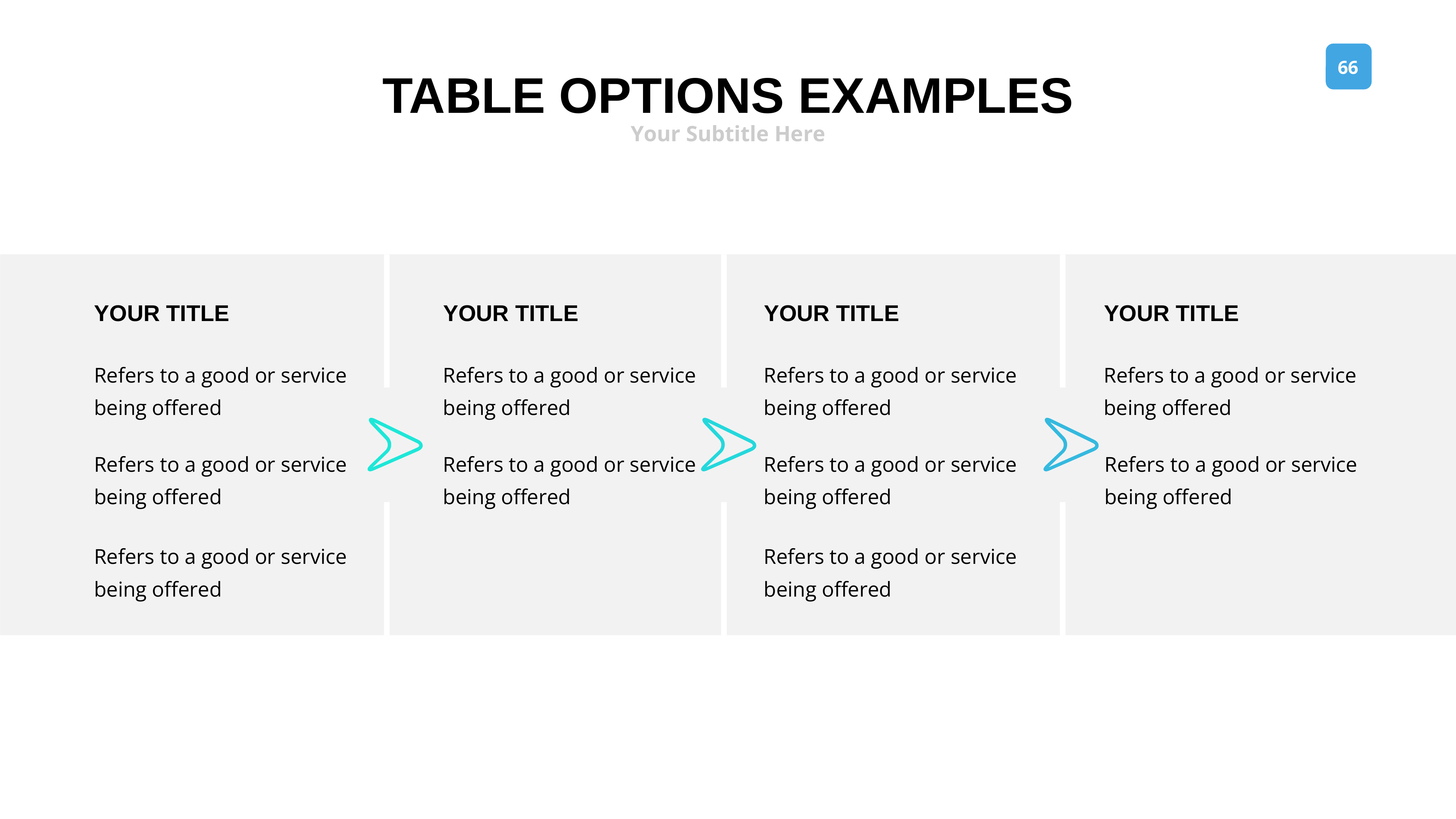

TABLE OPTIONS EXAMPLES
Your Subtitle Here

YOUR TITLE
YOUR TITLE
YOUR TITLE
YOUR TITLE
Refers to a good or service being offered
Refers to a good or service being offered
Refers to a good or service being offered
Refers to a good or service being offered

Refers to a good or service being offered
Refers to a good or service being offered
Refers to a good or service being offered
Refers to a good or service being offered
Refers to a good or service being offered
Refers to a good or service being offered